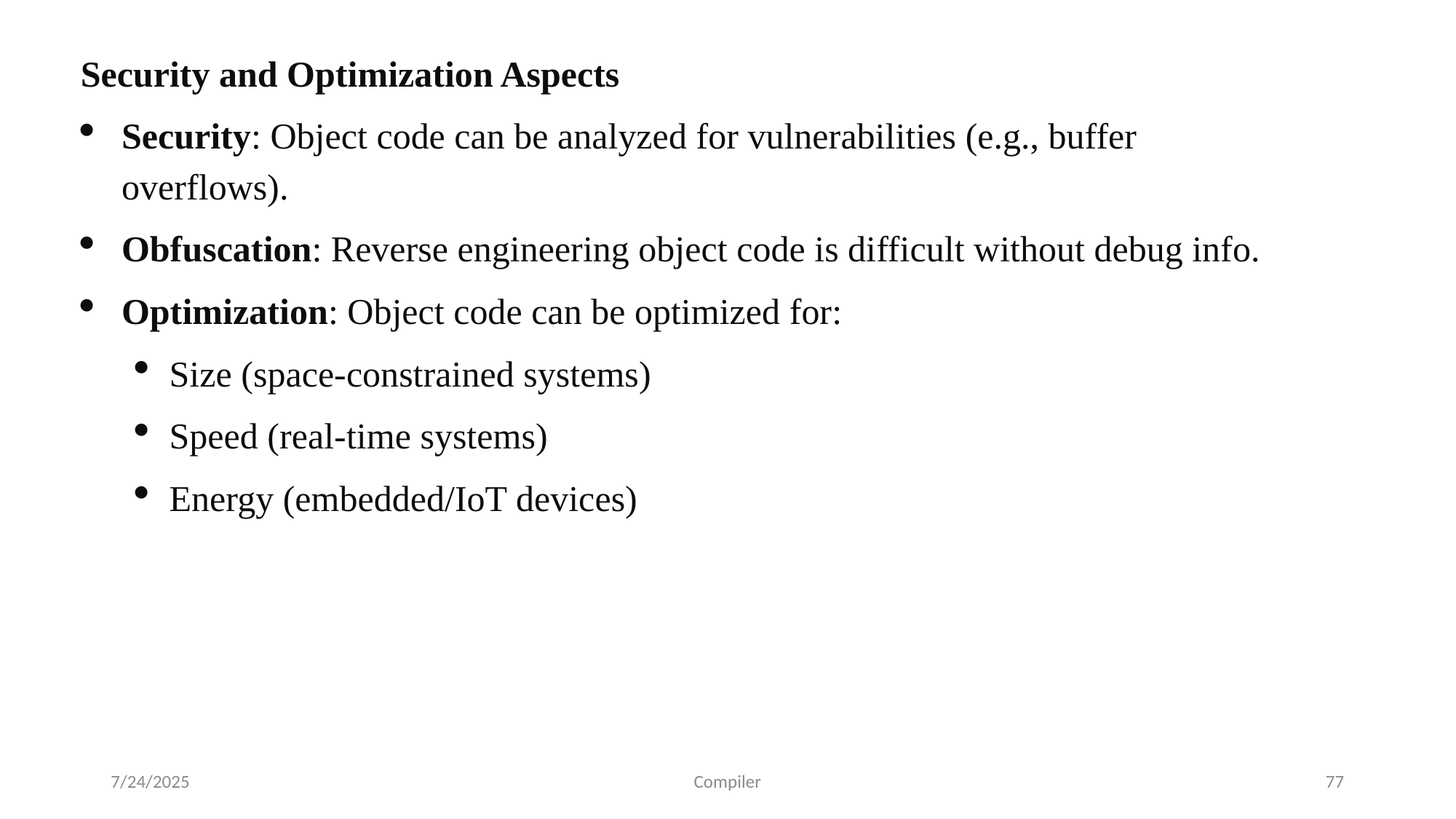

Security and Optimization Aspects
Security: Object code can be analyzed for vulnerabilities (e.g., buffer overflows).
Obfuscation: Reverse engineering object code is difficult without debug info.
Optimization: Object code can be optimized for:
Size (space-constrained systems)
Speed (real-time systems)
Energy (embedded/IoT devices)
7/24/2025
Compiler
77